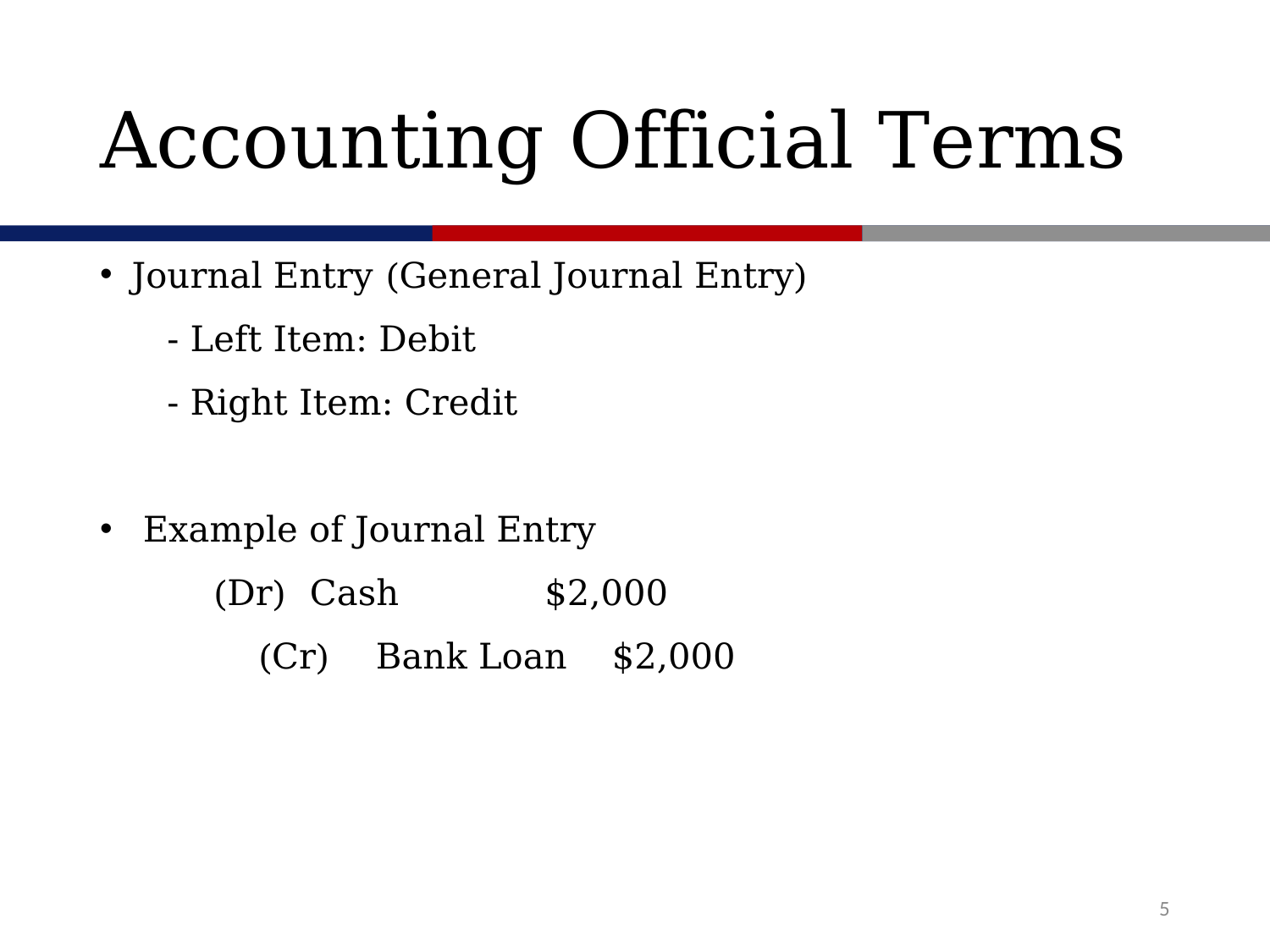

# Accounting Official Terms
Journal Entry (General Journal Entry)
      - Left Item: Debit
      - Right Item: Credit

 Example of Journal Entry
          (Dr)  Cash             $2,000
              (Cr)    Bank Loan    $2,000
5